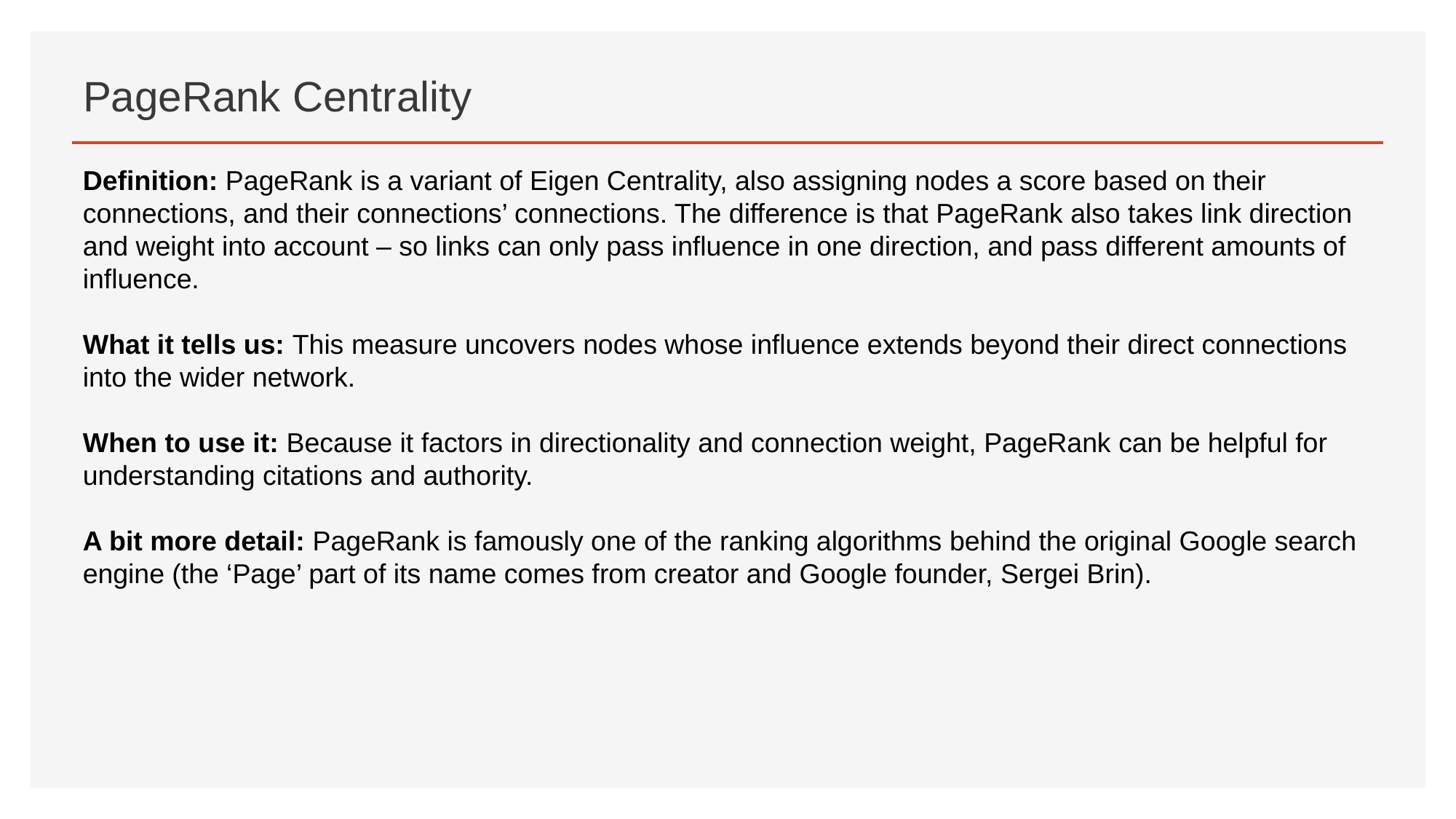

# PageRank Centrality
Definition: PageRank is a variant of Eigen Centrality, also assigning nodes a score based on their connections, and their connections’ connections. The difference is that PageRank also takes link direction and weight into account – so links can only pass influence in one direction, and pass different amounts of influence.

What it tells us: This measure uncovers nodes whose influence extends beyond their direct connections into the wider network.

When to use it: Because it factors in directionality and connection weight, PageRank can be helpful for understanding citations and authority.

A bit more detail: PageRank is famously one of the ranking algorithms behind the original Google search engine (the ‘Page’ part of its name comes from creator and Google founder, Sergei Brin).